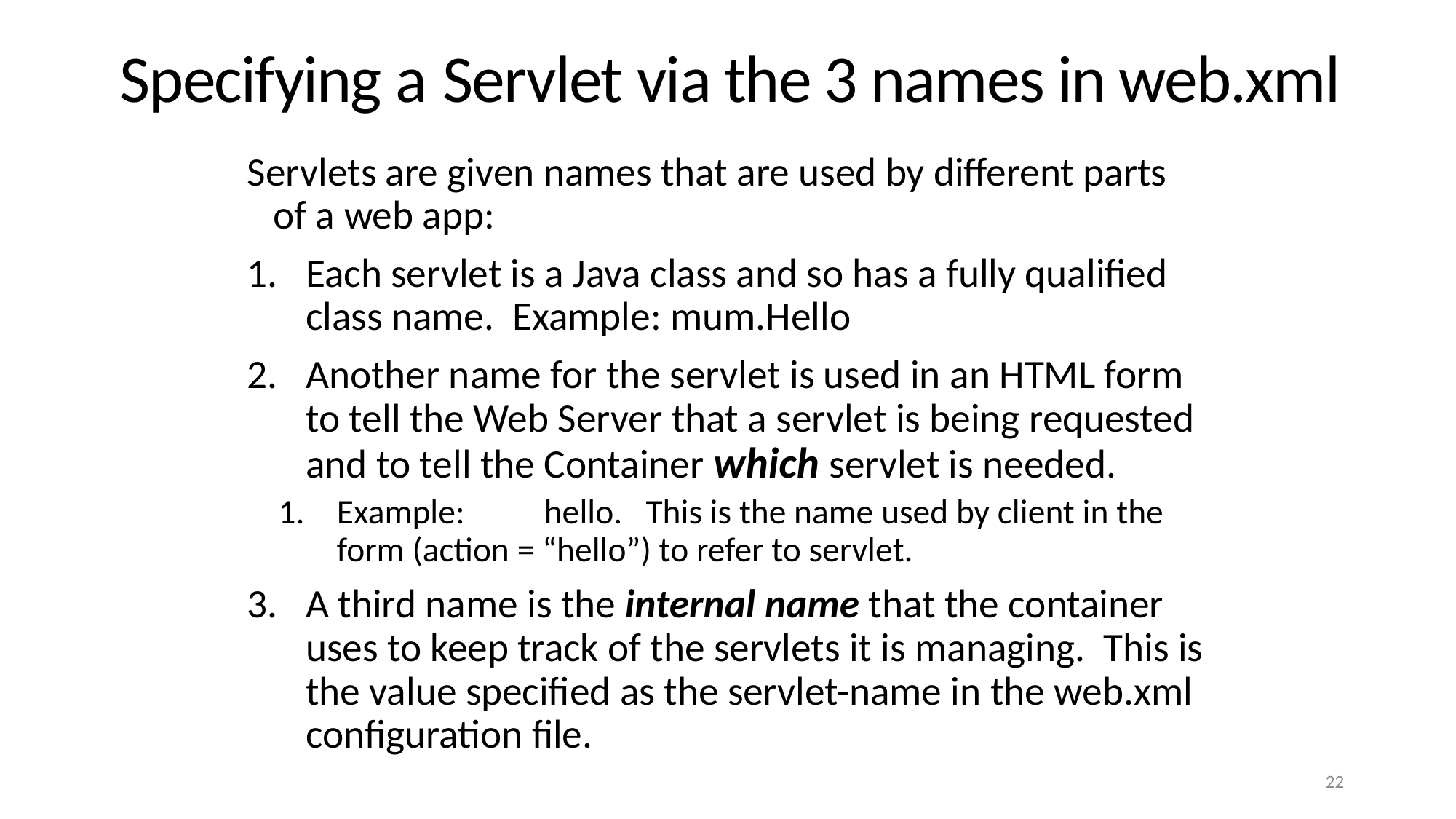

# Specifying a Servlet via the 3 names in web.xml
Servlets are given names that are used by different parts of a web app:
Each servlet is a Java class and so has a fully qualified  class name.  Example: mum.Hello
Another name for the servlet is used in an HTML form  to tell the Web Server that a servlet is being requested and to tell the Container which servlet is needed.
Example:	hello.   This is the name used by client in the  form (action = “hello”) to refer to servlet.
A third name is the internal name that the container  uses to keep track of the servlets it is managing.  This is the value specified as the servlet-name in the web.xml configuration file.

22